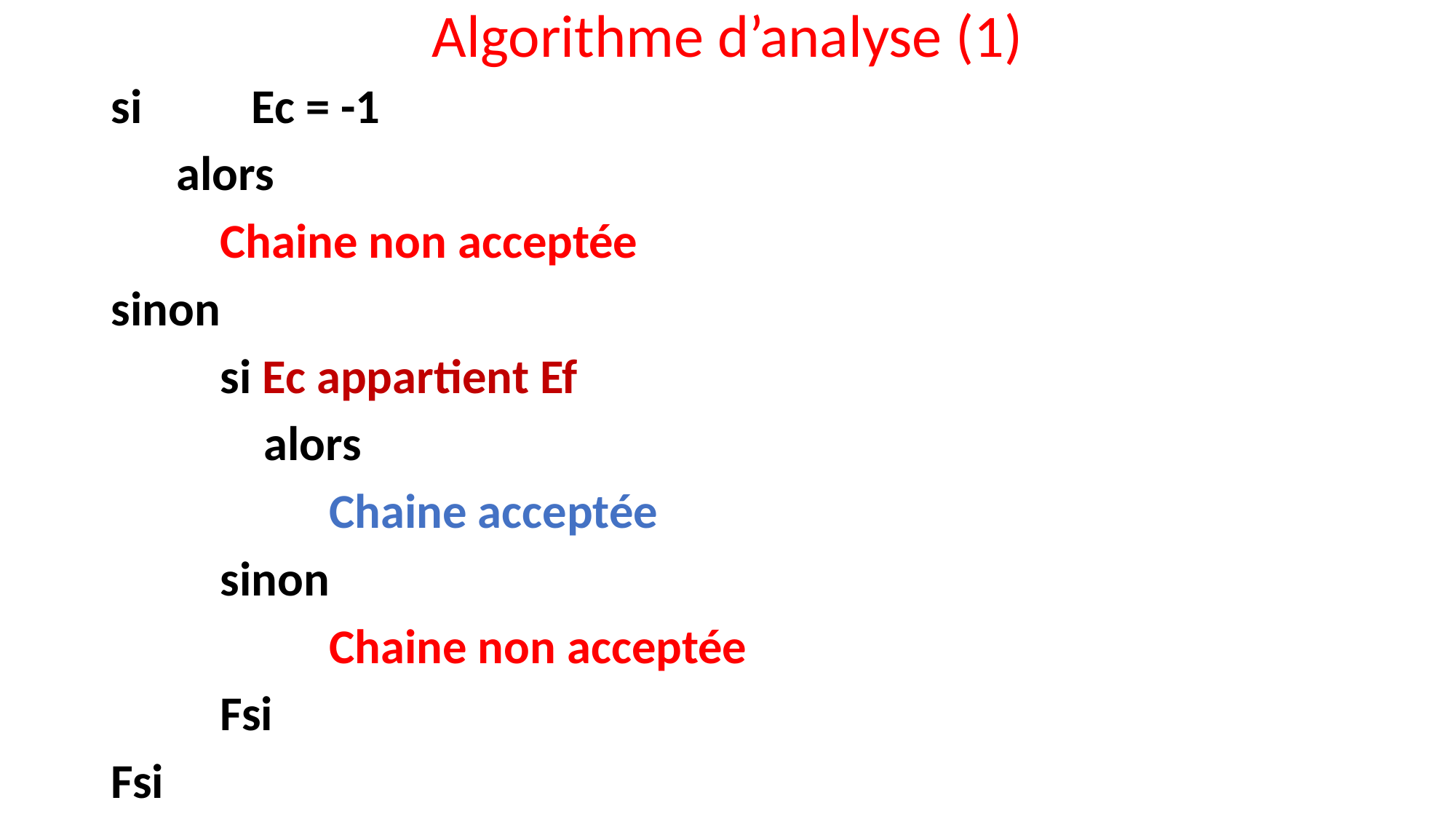

# Algorithme d’analyse (1)
si          Ec = -1
      alors
	Chaine non acceptée
sinon
      	si Ec appartient Ef
	    alors
		Chaine acceptée
	sinon
	 	Chaine non acceptée
	Fsi
Fsi